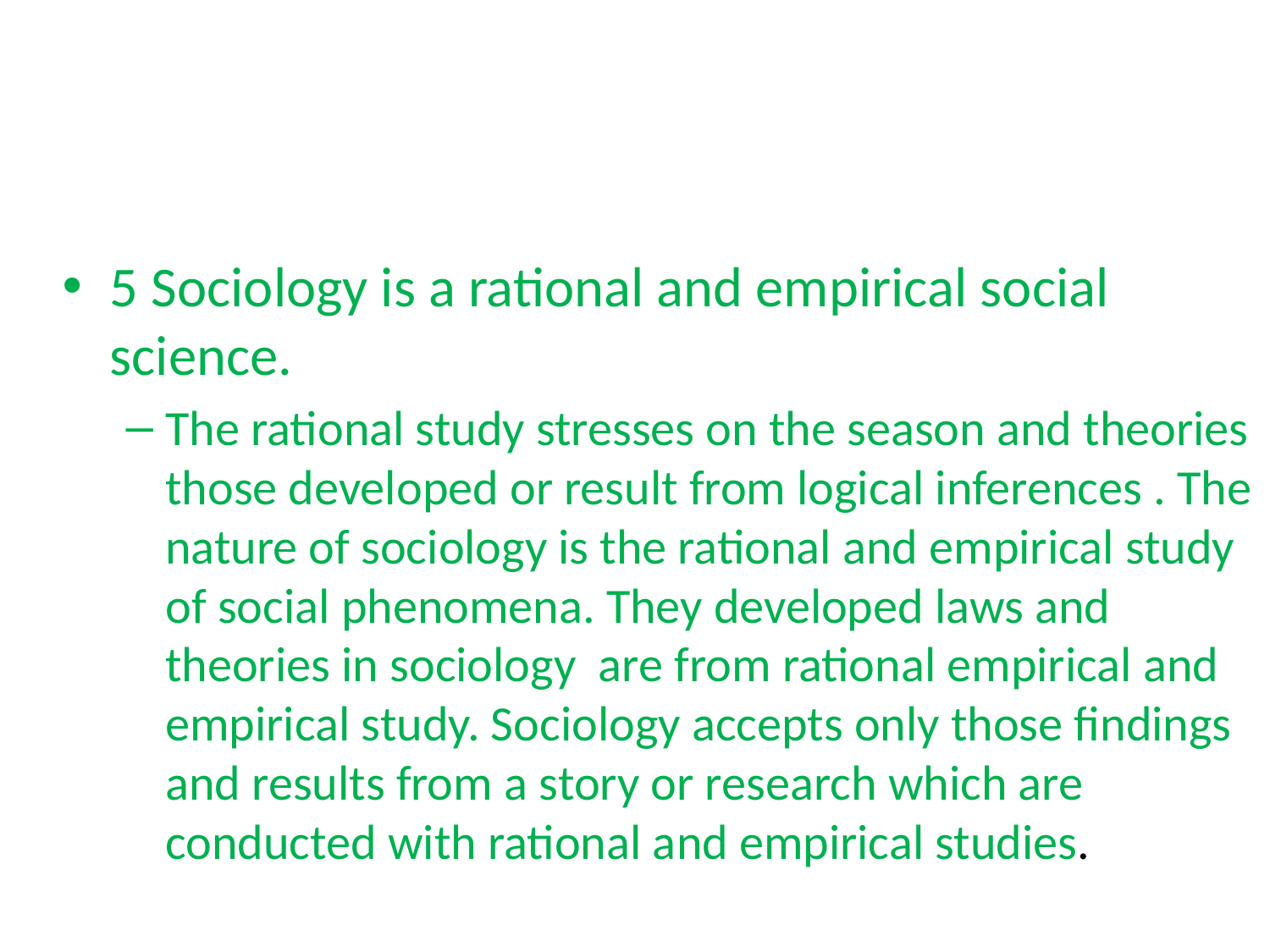

5 Sociology is a rational and empirical social science.
The rational study stresses on the season and theories those developed or result from logical inferences . The nature of sociology is the rational and empirical study of social phenomena. They developed laws and theories in sociology  are from rational empirical and empirical study. Sociology accepts only those findings and results from a story or research which are conducted with rational and empirical studies.